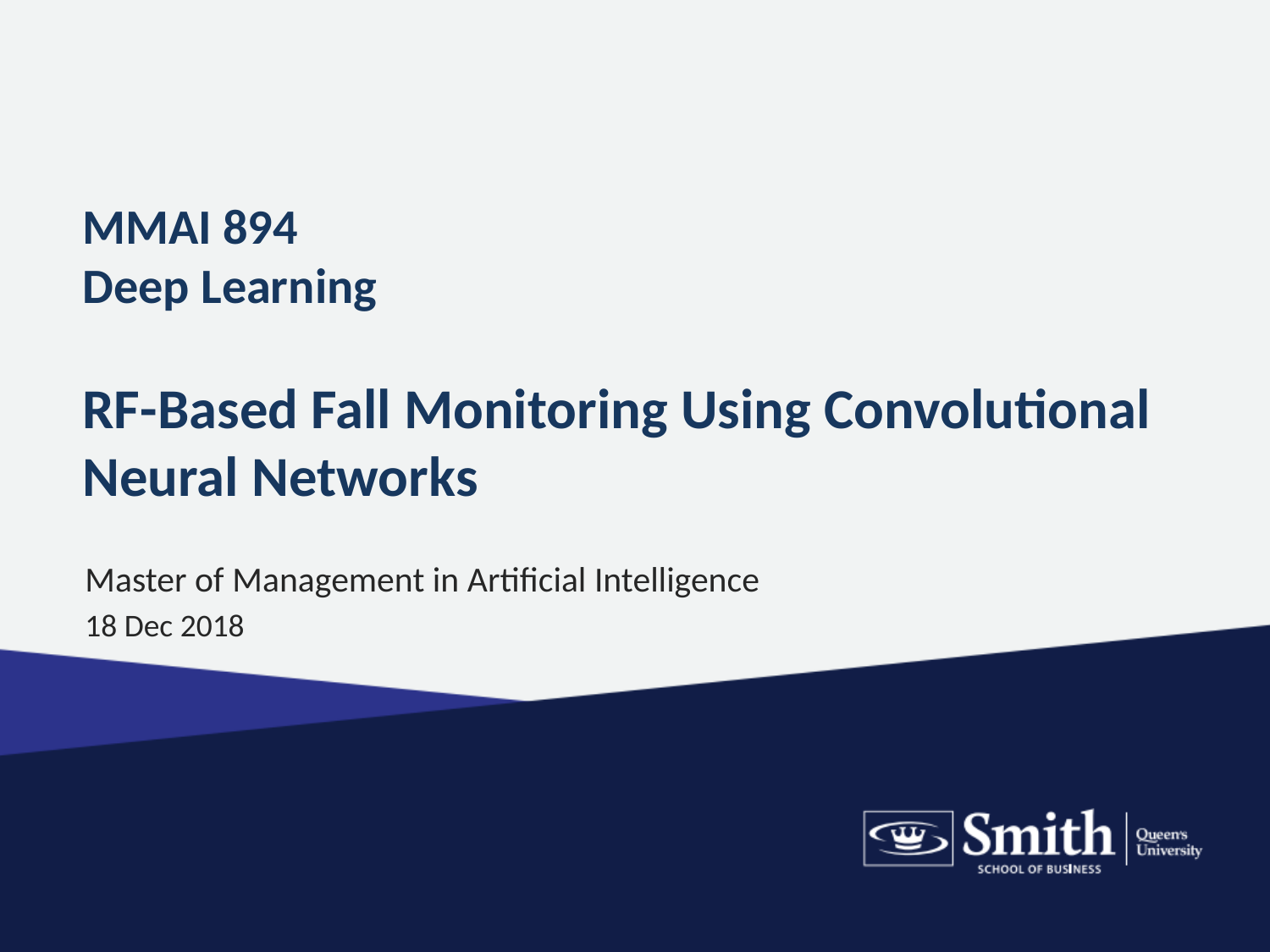

# MMAI 894 Deep Learning RF-Based Fall Monitoring Using Convolutional Neural Networks
Master of Management in Artificial Intelligence
18 Dec 2018